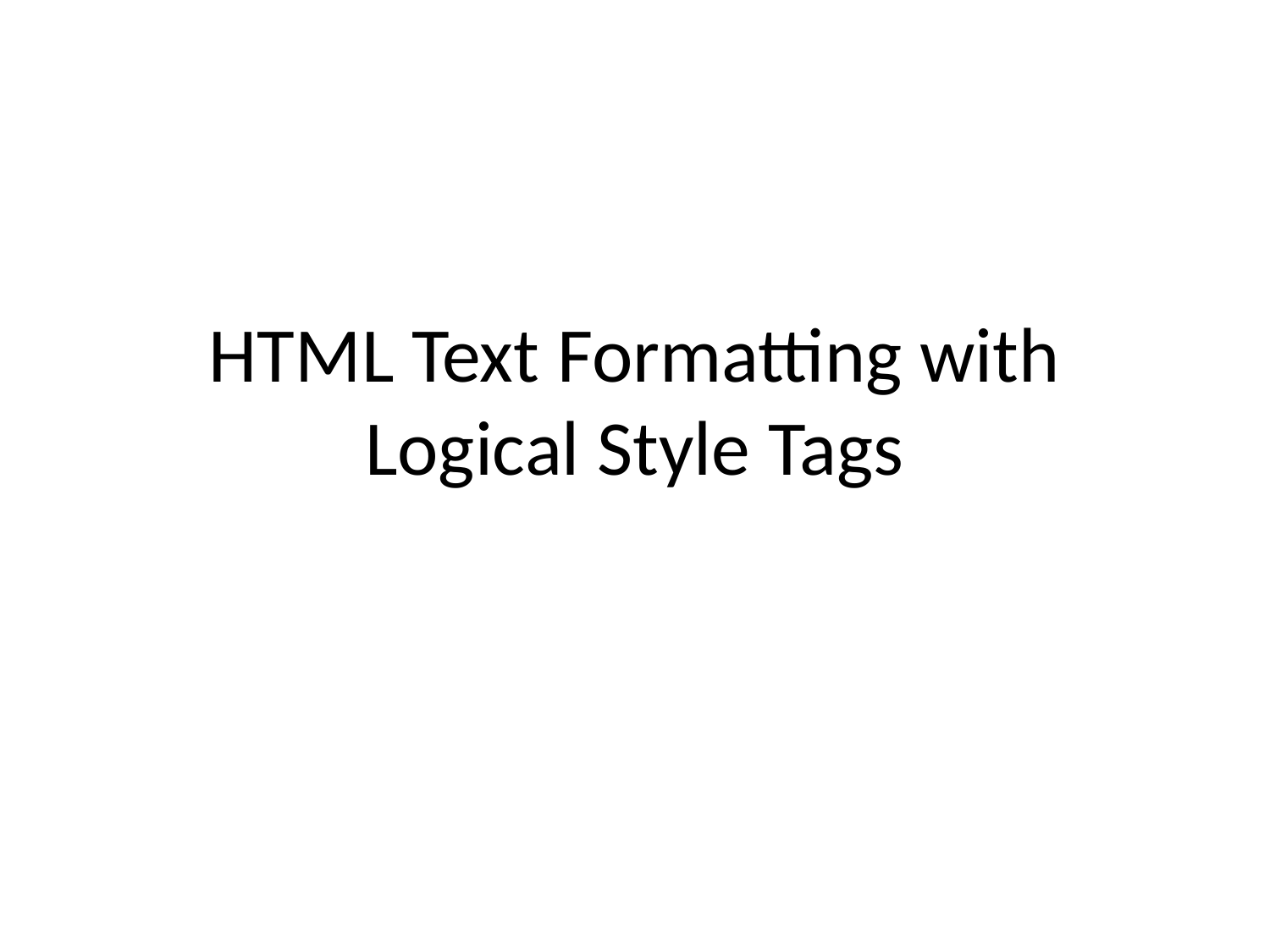

# HTML Text Formatting with Logical Style Tags